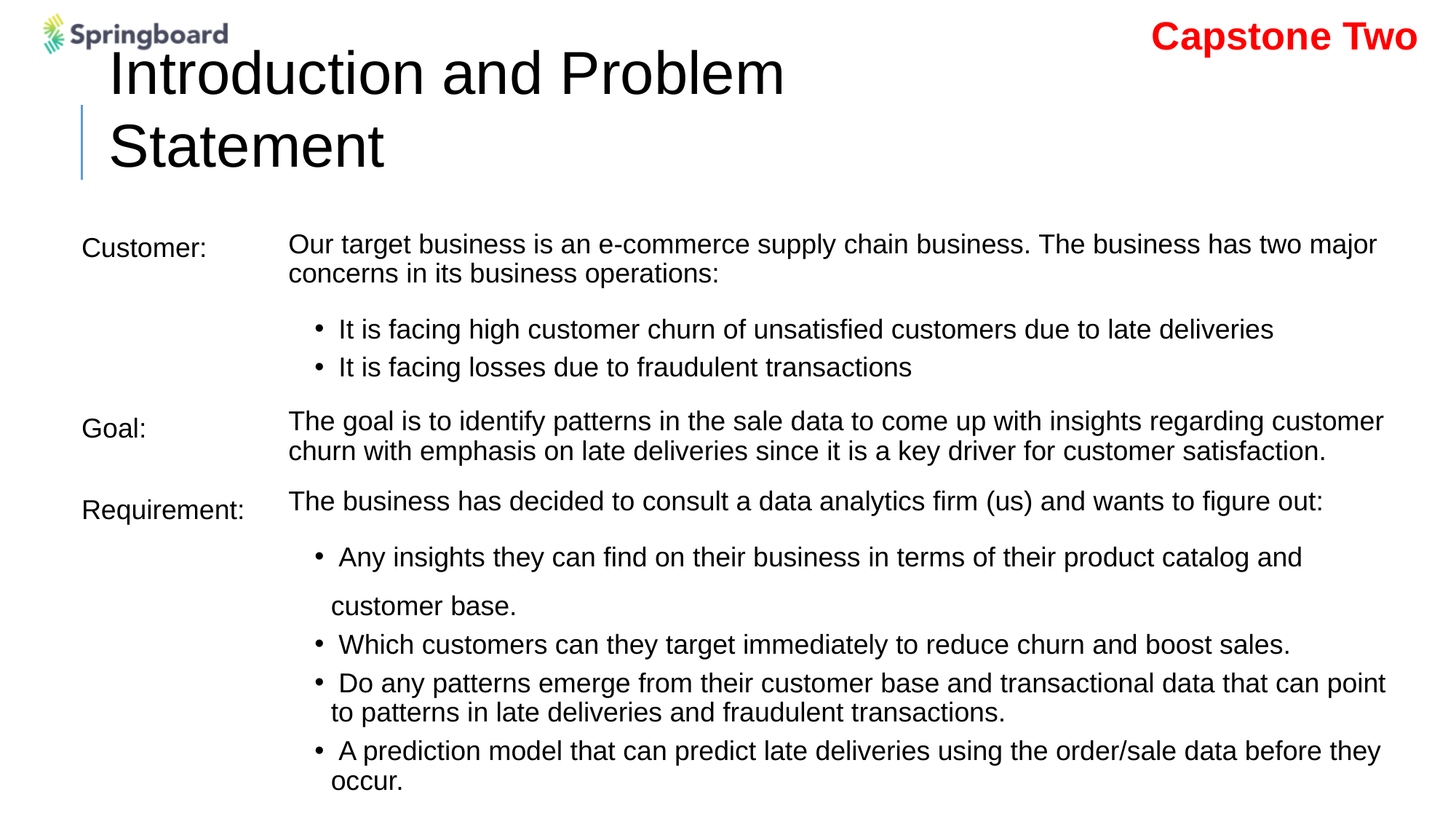

Introduction and Problem Statement
Customer:

Goal:

Requirement:
Our target business is an e-commerce supply chain business. The business has two major concerns in its business operations:
 It is facing high customer churn of unsatisfied customers due to late deliveries
 It is facing losses due to fraudulent transactions
The goal is to identify patterns in the sale data to come up with insights regarding customer churn with emphasis on late deliveries since it is a key driver for customer satisfaction.
The business has decided to consult a data analytics firm (us) and wants to figure out:
 Any insights they can find on their business in terms of their product catalog and customer base.
 Which customers can they target immediately to reduce churn and boost sales.
 Do any patterns emerge from their customer base and transactional data that can point to patterns in late deliveries and fraudulent transactions.
 A prediction model that can predict late deliveries using the order/sale data before they occur.